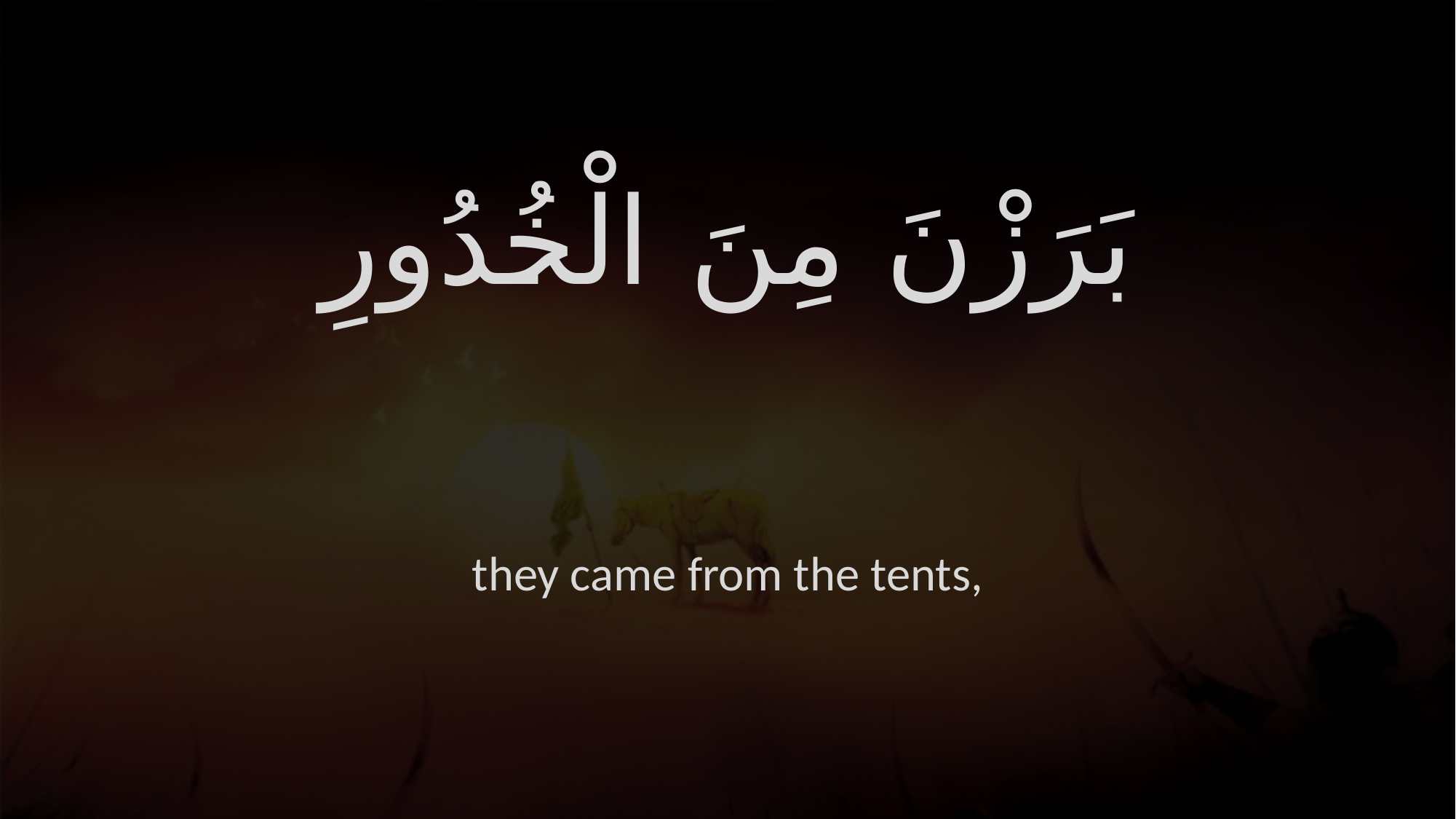

# بَرَزْنَ مِنَ الْخُدُورِ
they came from the tents,